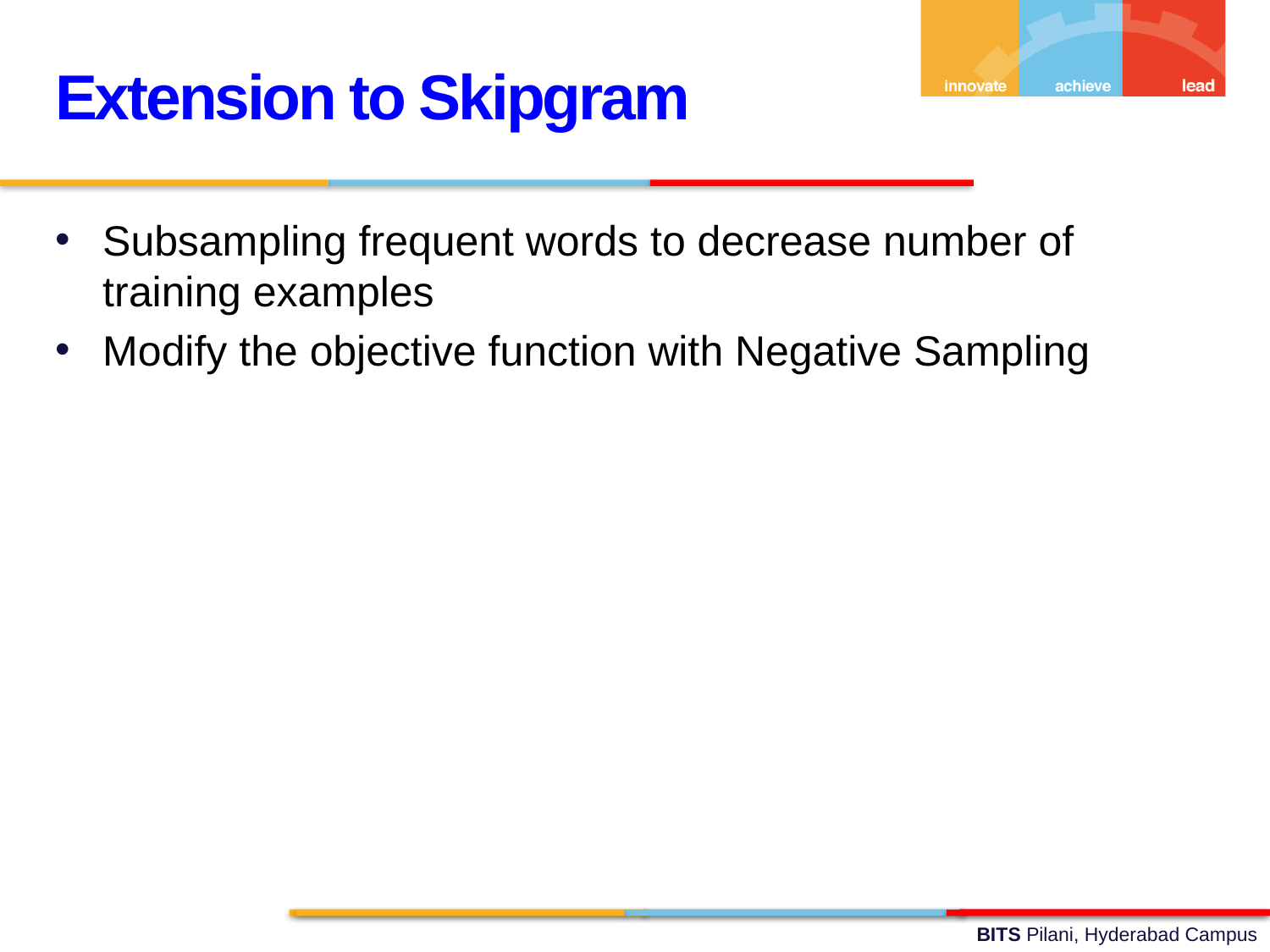

Extension to Skipgram
Subsampling frequent words to decrease number of training examples
Modify the objective function with Negative Sampling